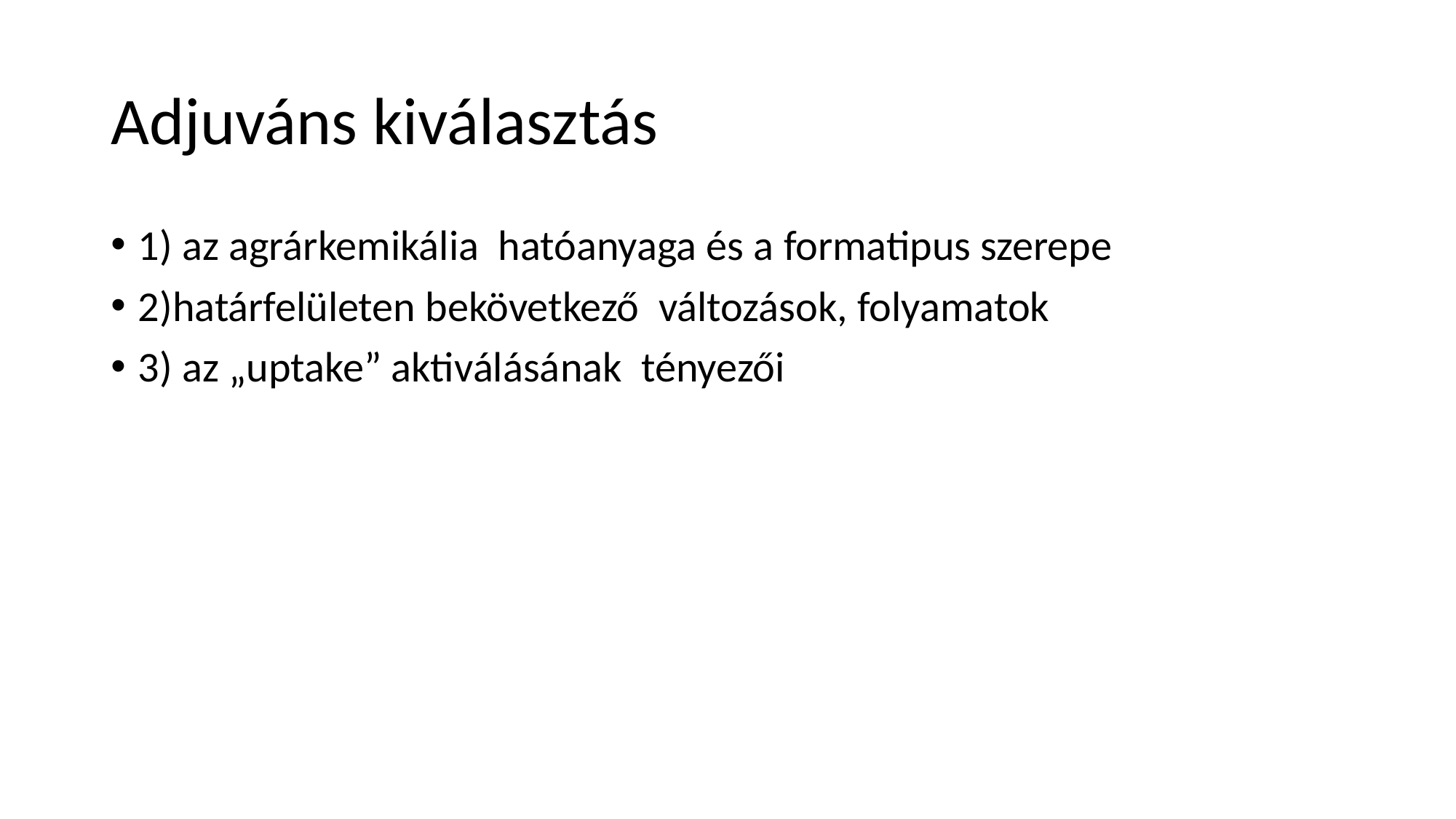

# Adjuváns kiválasztás
1) az agrárkemikália  hatóanyaga és a formatipus szerepe
2)határfelületen bekövetkező  változások, folyamatok
3) az „uptake” aktiválásának  tényezői